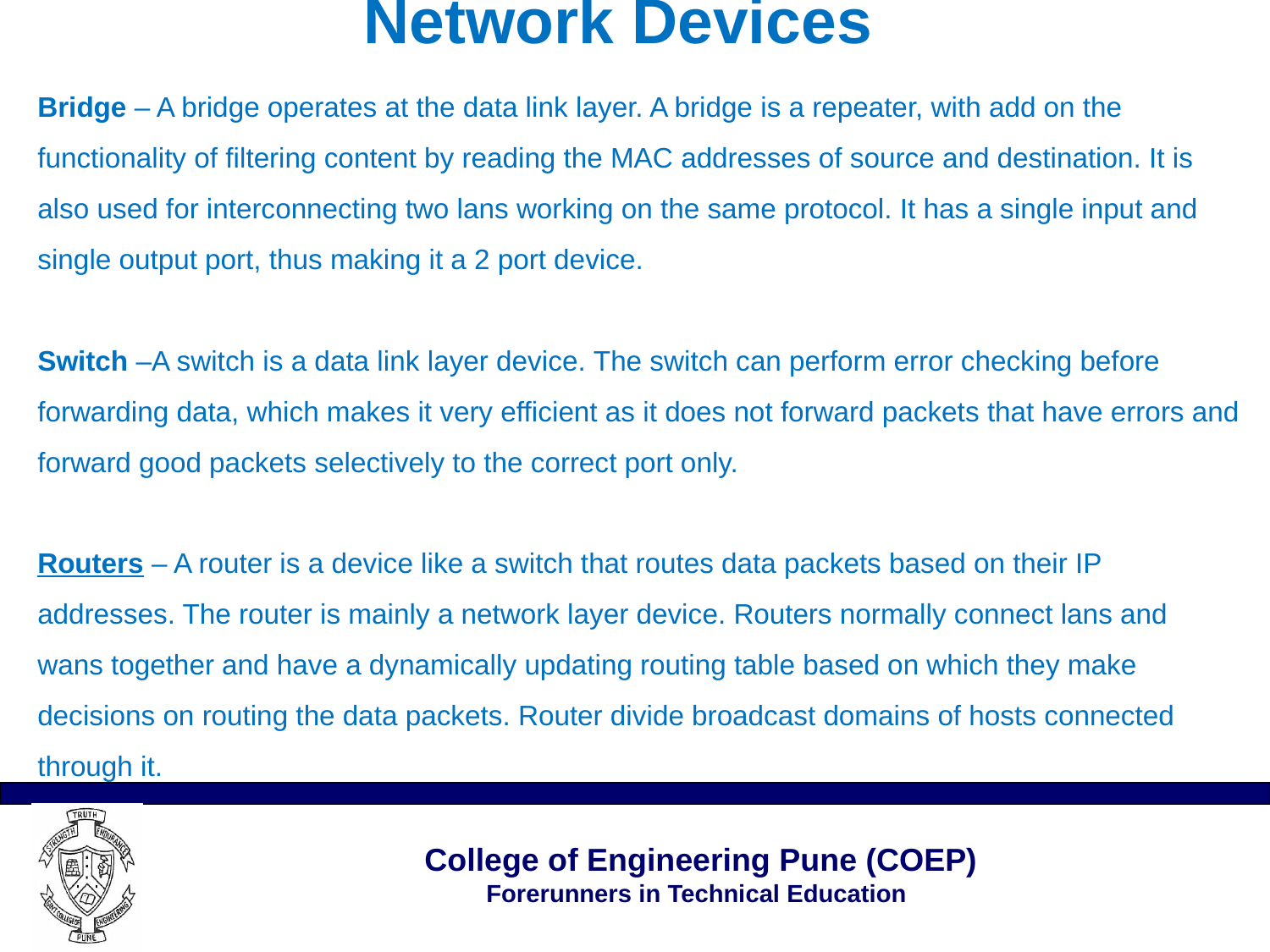

Network Devices

# Bridge – A bridge operates at the data link layer. A bridge is a repeater, with add on the functionality of filtering content by reading the MAC addresses of source and destination. It is also used for interconnecting two lans working on the same protocol. It has a single input and single output port, thus making it a 2 port device. Switch –A switch is a data link layer device. The switch can perform error checking before forwarding data, which makes it very efficient as it does not forward packets that have errors and forward good packets selectively to the correct port only.  Routers – A router is a device like a switch that routes data packets based on their IP addresses. The router is mainly a network layer device. Routers normally connect lans and wans together and have a dynamically updating routing table based on which they make decisions on routing the data packets. Router divide broadcast domains of hosts connected through it.